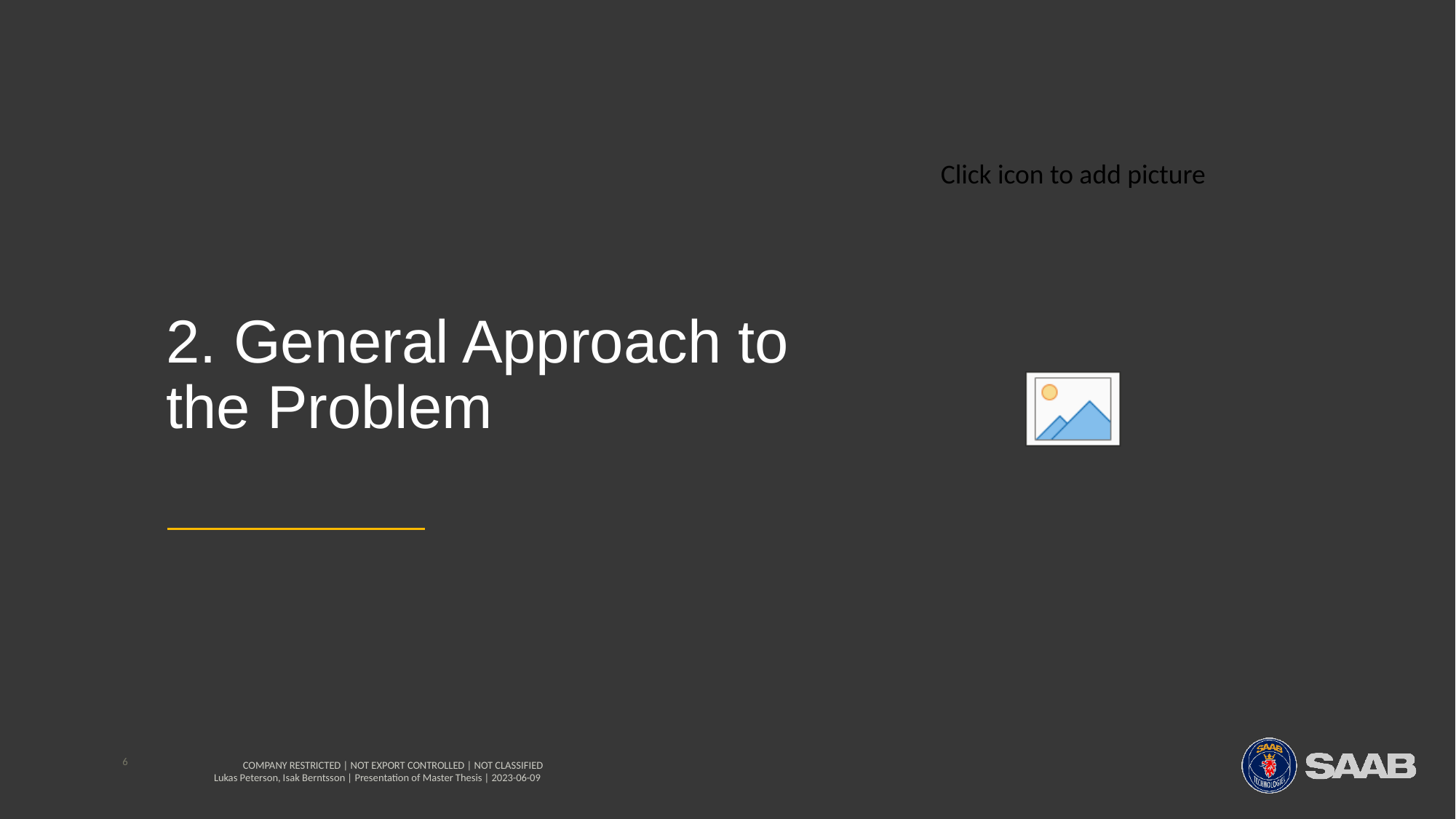

2. General Approach to the Problem

6